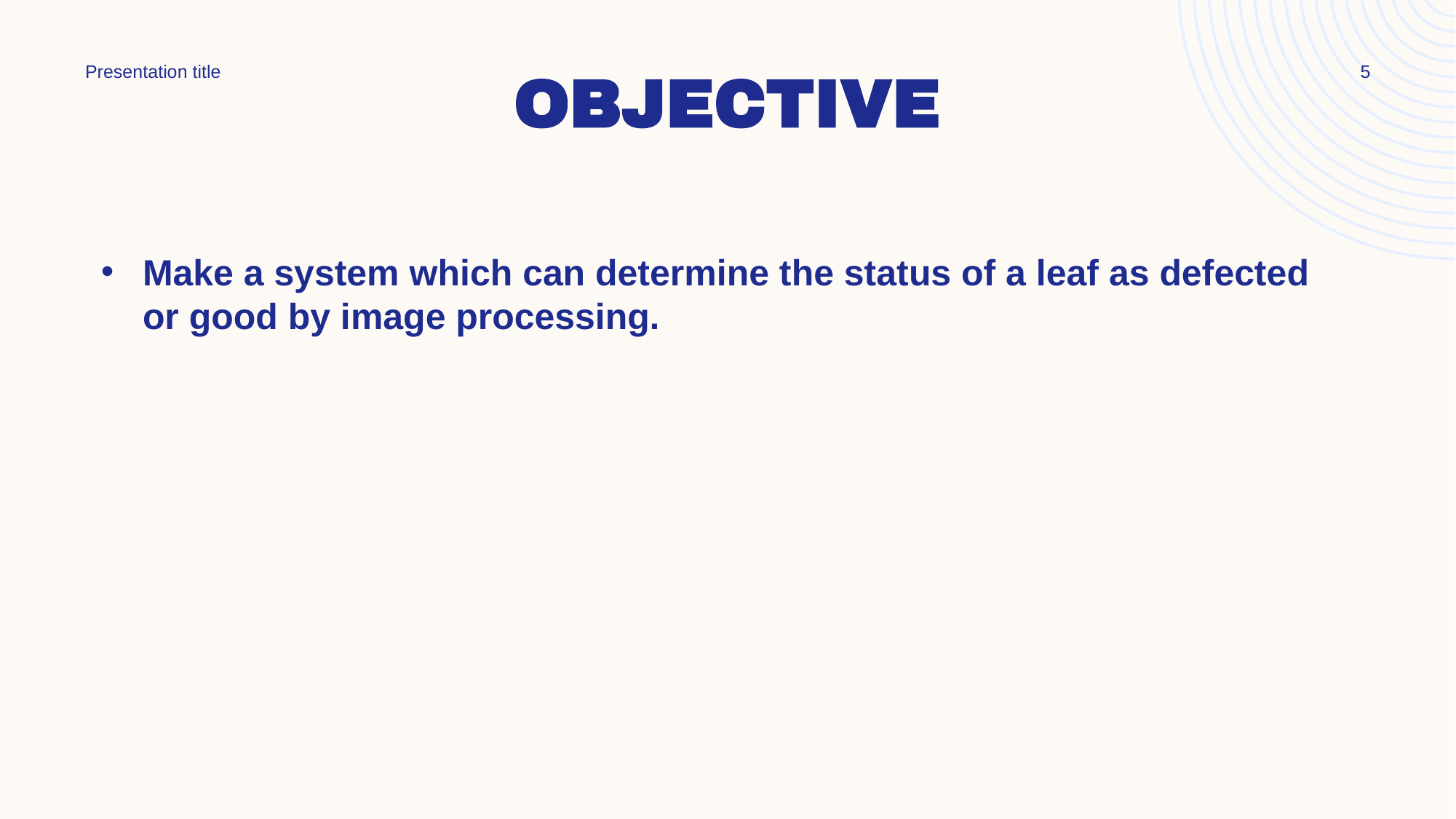

# objective
Presentation title
5
Make a system which can determine the status of a leaf as defected or good by image processing.